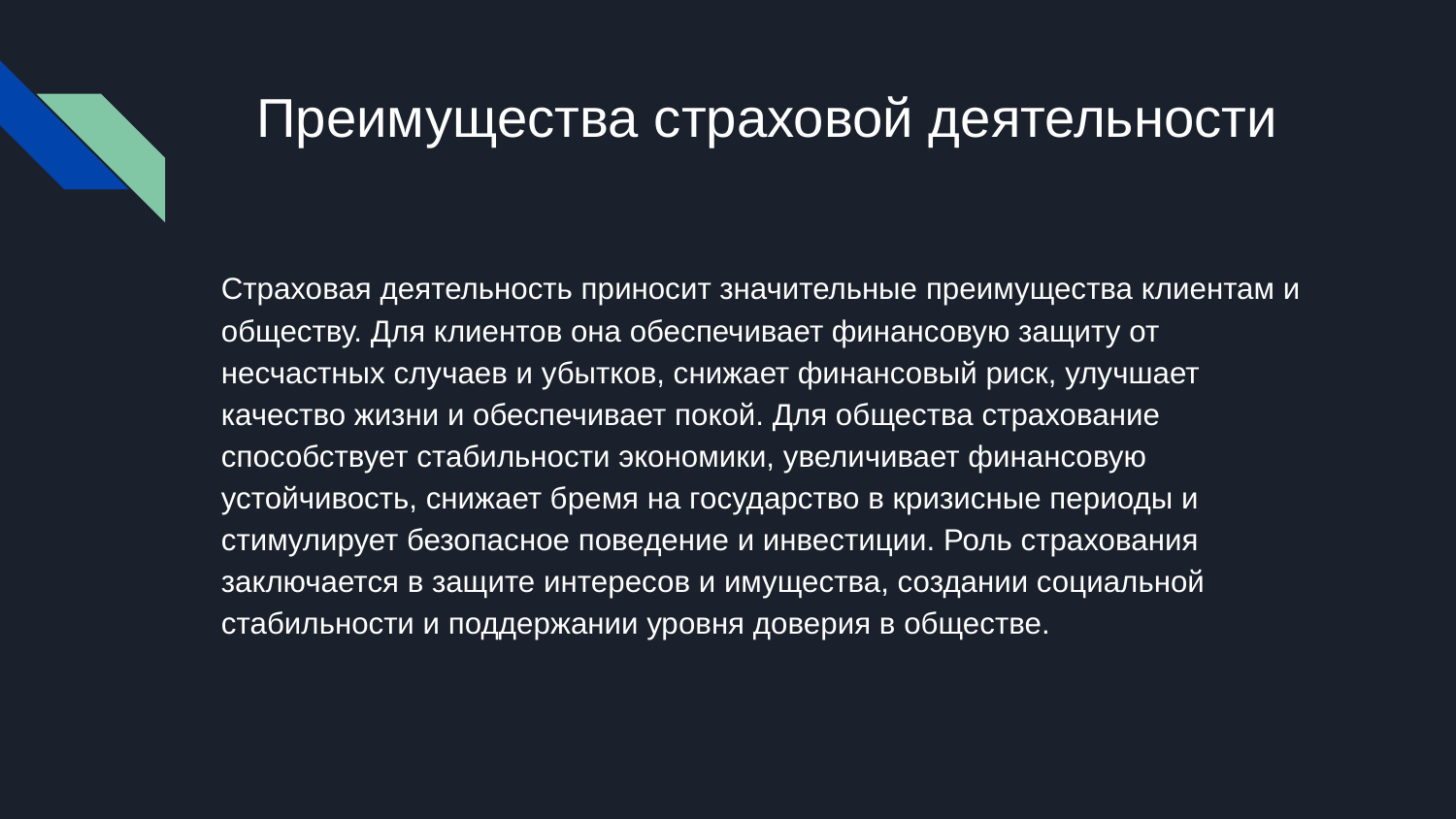

# Преимущества страховой деятельности
Страховая деятельность приносит значительные преимущества клиентам и обществу. Для клиентов она обеспечивает финансовую защиту от несчастных случаев и убытков, снижает финансовый риск, улучшает качество жизни и обеспечивает покой. Для общества страхование способствует стабильности экономики, увеличивает финансовую устойчивость, снижает бремя на государство в кризисные периоды и стимулирует безопасное поведение и инвестиции. Роль страхования заключается в защите интересов и имущества, создании социальной стабильности и поддержании уровня доверия в обществе.